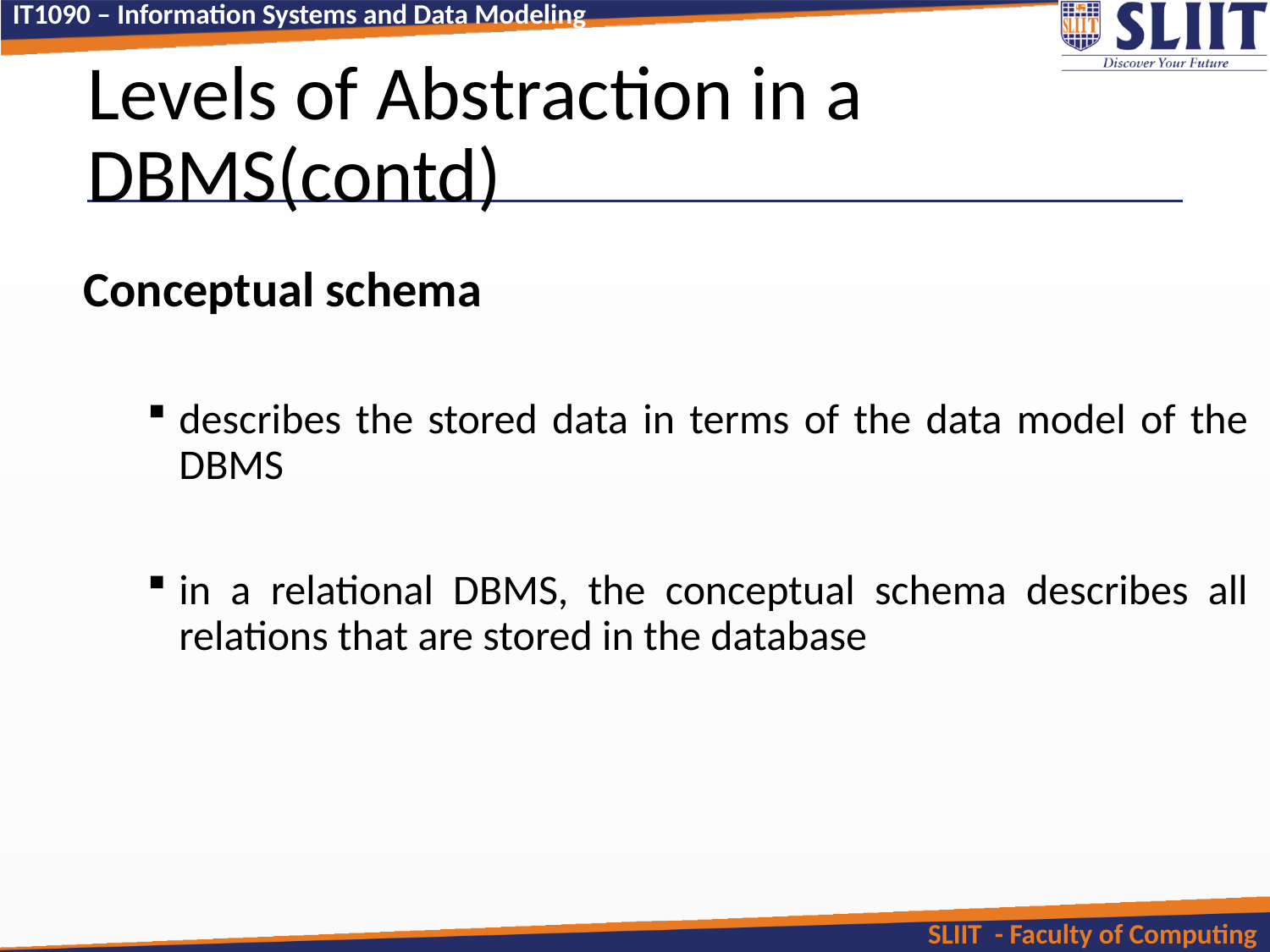

# Levels of Abstraction in a DBMS(contd)
Conceptual schema

describes the stored data in terms of the data model of the DBMS

in a relational DBMS, the conceptual schema describes all relations that are stored in the database